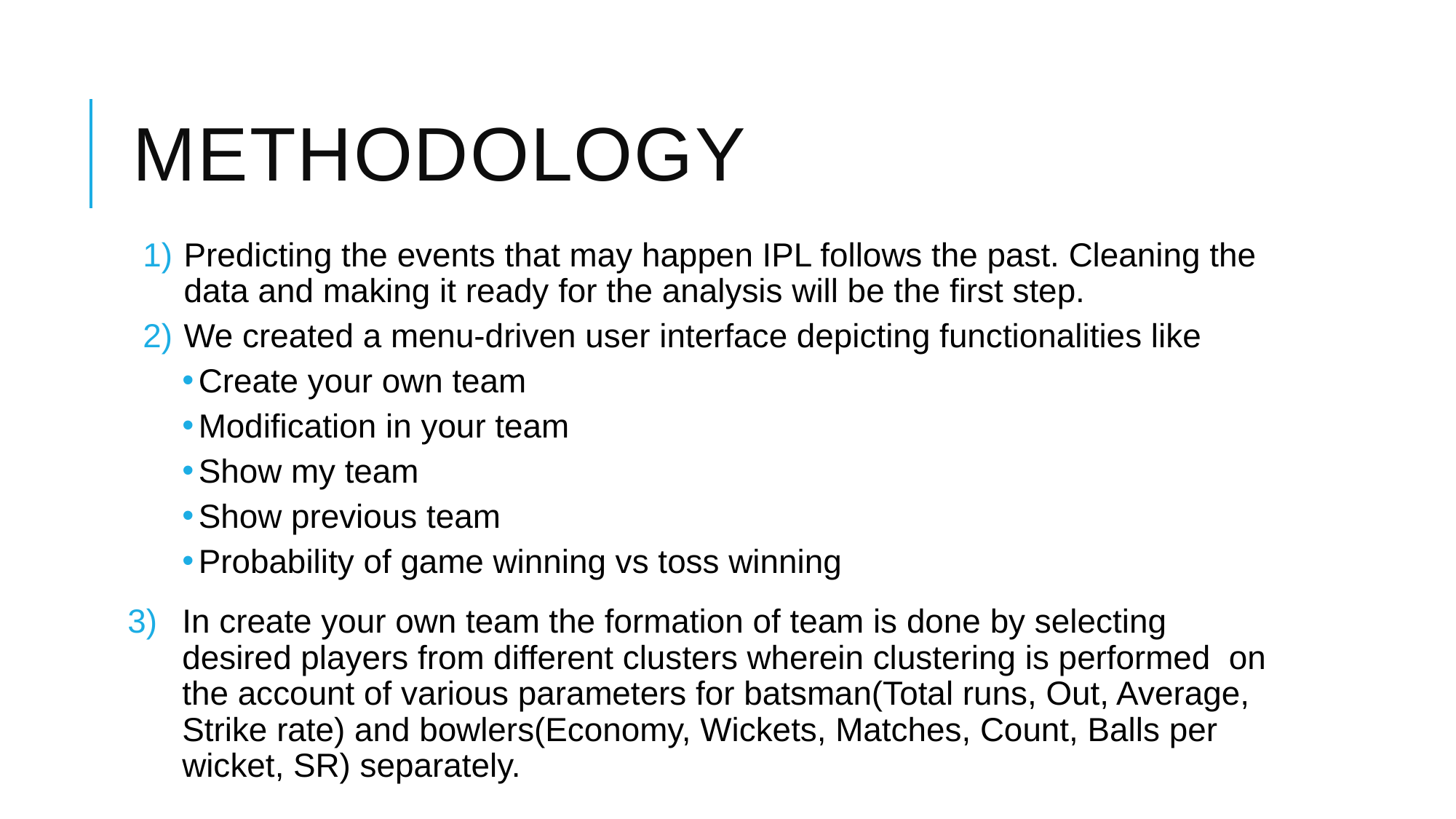

# Methodology
Predicting the events that may happen IPL follows the past. Cleaning the data and making it ready for the analysis will be the first step.
We created a menu-driven user interface depicting functionalities like
Create your own team
Modification in your team
Show my team
Show previous team
Probability of game winning vs toss winning
In create your own team the formation of team is done by selecting desired players from different clusters wherein clustering is performed  on the account of various parameters for batsman(Total runs, Out, Average, Strike rate) and bowlers(Economy, Wickets, Matches, Count, Balls per wicket, SR) separately.